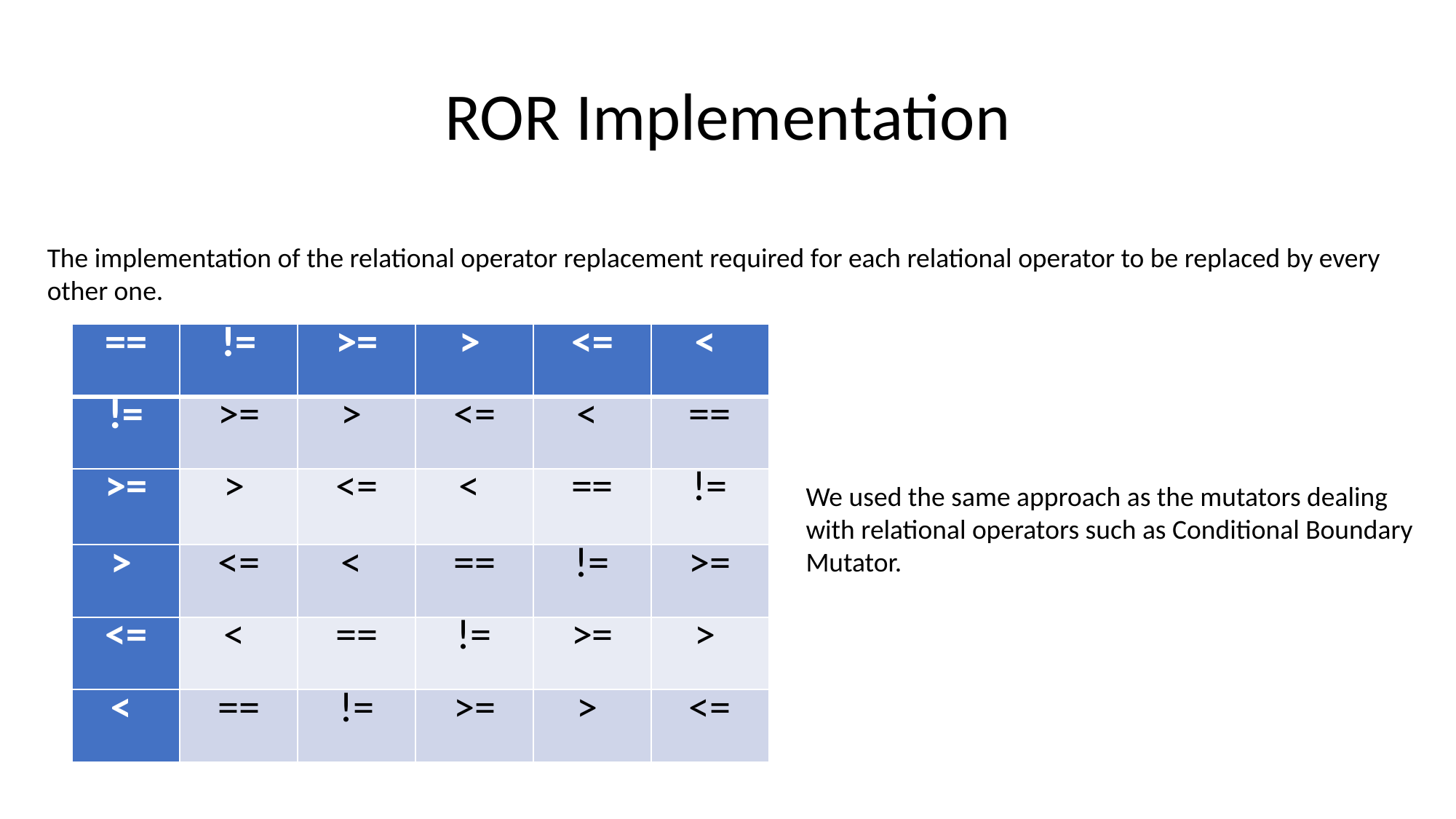

# ROR Implementation

The implementation of the relational operator replacement required for each relational operator to be replaced by every other one.
| == | != | >= | > | <= | < |
| --- | --- | --- | --- | --- | --- |
| != | >= | > | <= | < | == |
| >= | > | <= | < | == | != |
| > | <= | < | == | != | >= |
| <= | < | == | != | >= | > |
| < | == | != | >= | > | <= |
We used the same approach as the mutators dealing with relational operators such as Conditional Boundary Mutator.